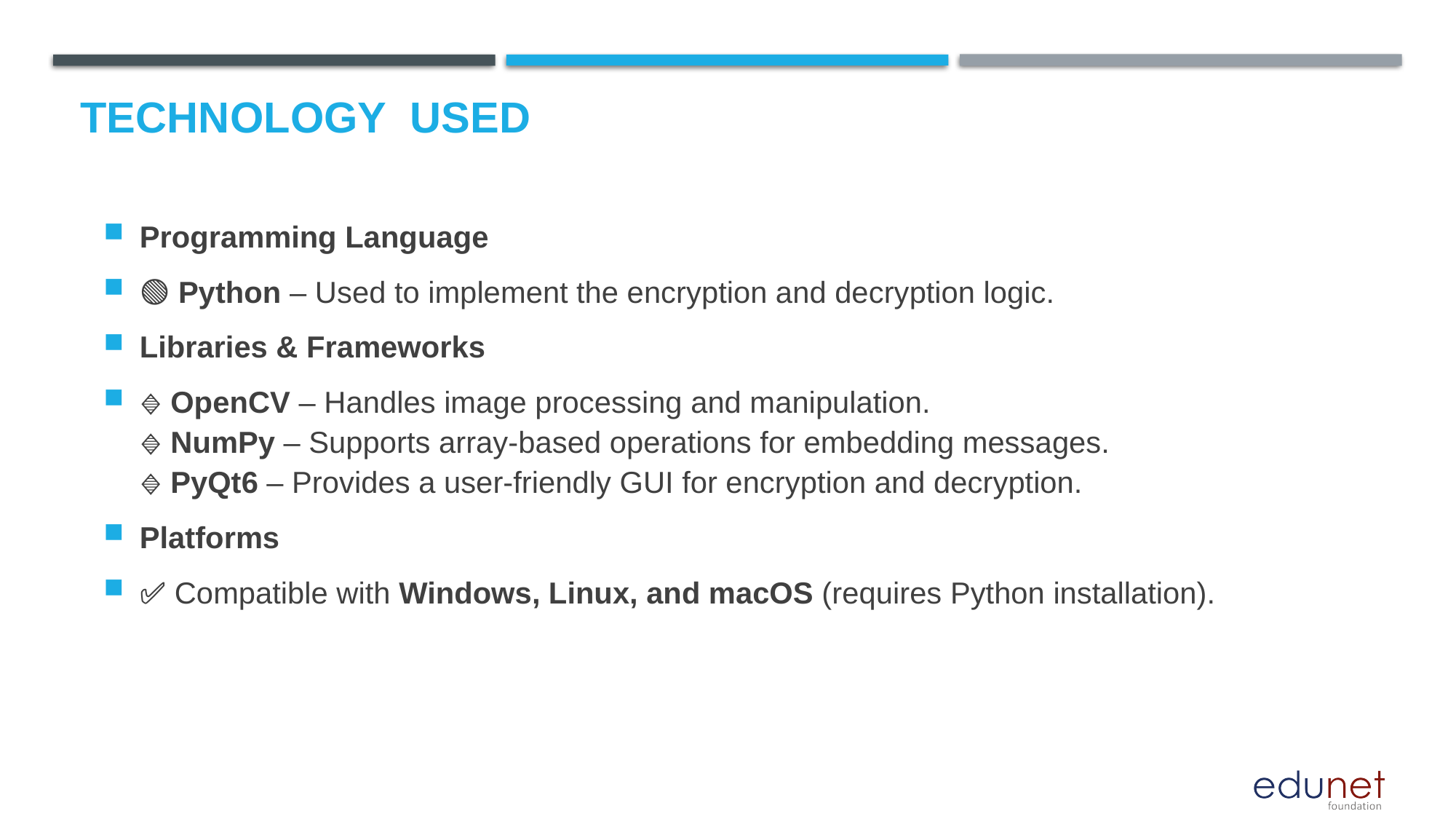

# Technology  used
Programming Language
🟢 Python – Used to implement the encryption and decryption logic.
Libraries & Frameworks
🔹 OpenCV – Handles image processing and manipulation.
🔹 NumPy – Supports array-based operations for embedding messages.
🔹 PyQt6 – Provides a user-friendly GUI for encryption and decryption.
Platforms
✅ Compatible with Windows, Linux, and macOS (requires Python installation).